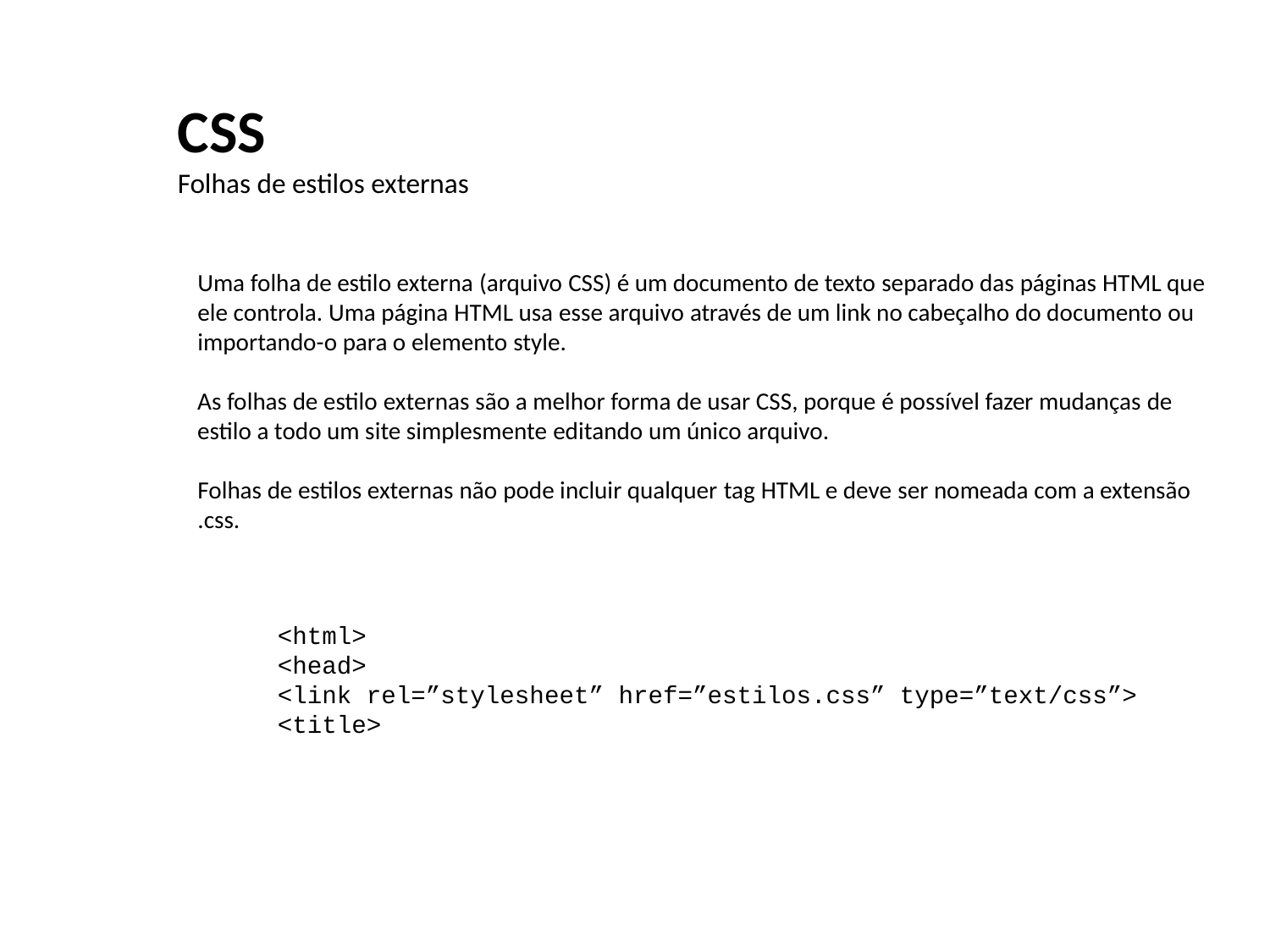

CSS
Folhas de estilos externas
Uma folha de estilo externa (arquivo CSS) é um documento de texto separado das páginas HTML que
ele controla. Uma página HTML usa esse arquivo através de um link no cabeçalho do documento ou
importando-o para o elemento style.
As folhas de estilo externas são a melhor forma de usar CSS, porque é possível fazer mudanças de
estilo a todo um site simplesmente editando um único arquivo.
Folhas de estilos externas não pode incluir qualquer tag HTML e deve ser nomeada com a extensão
.css.
<html>
<head>
<link rel=”stylesheet” href=”estilos.css” type=”text/css”>
<title>